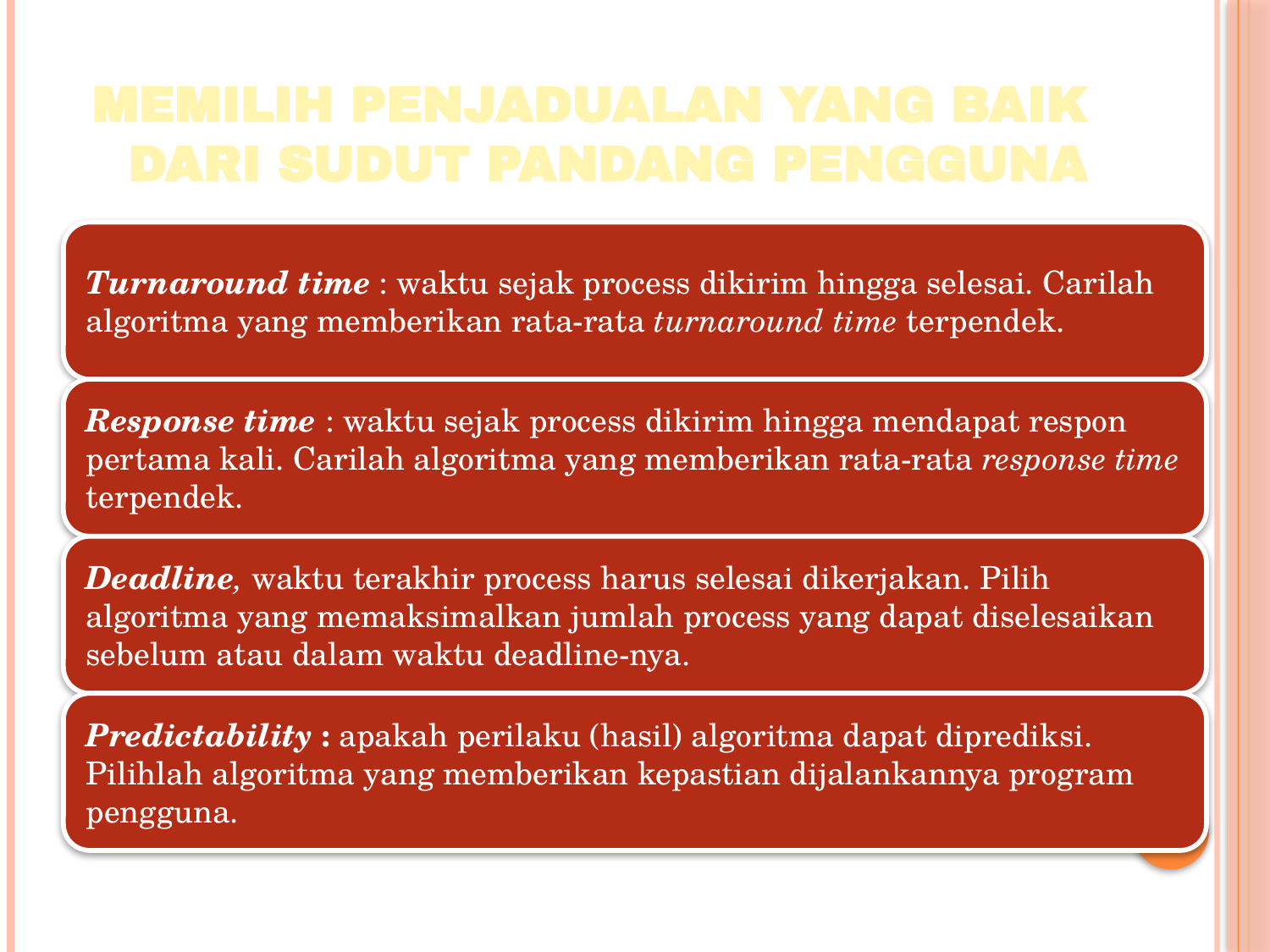

# Memilih penjadualan yang baik dari sudut pandang pengguna
Turnaround time : waktu sejak process dikirim hingga selesai. Carilah algoritma yang memberikan rata-rata turnaround time terpendek.
Response time : waktu sejak process dikirim hingga mendapat respon pertama kali. Carilah algoritma yang memberikan rata-rata response time terpendek.
Deadline, waktu terakhir process harus selesai dikerjakan. Pilih algoritma yang memaksimalkan jumlah process yang dapat diselesaikan sebelum atau dalam waktu deadline-nya.
Predictability : apakah perilaku (hasil) algoritma dapat diprediksi. Pilihlah algoritma yang memberikan kepastian dijalankannya program pengguna.